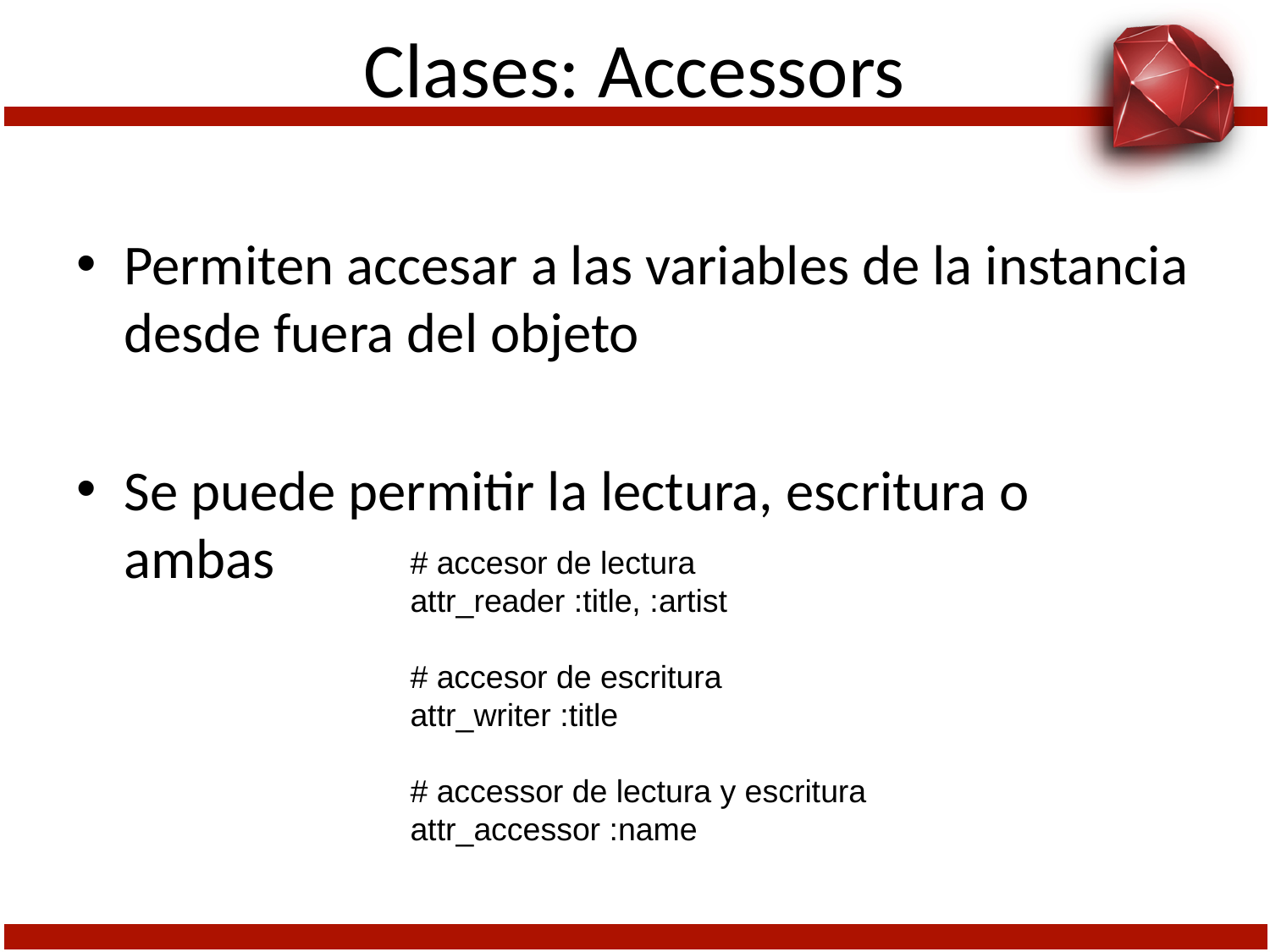

# Clases: Accessors
Permiten accesar a las variables de la instancia desde fuera del objeto

Se puede permitir la lectura, escritura o ambas
# accesor de lectura
attr_reader :title, :artist

# accesor de escritura
attr_writer :title

# accessor de lectura y escritura
attr_accessor :name